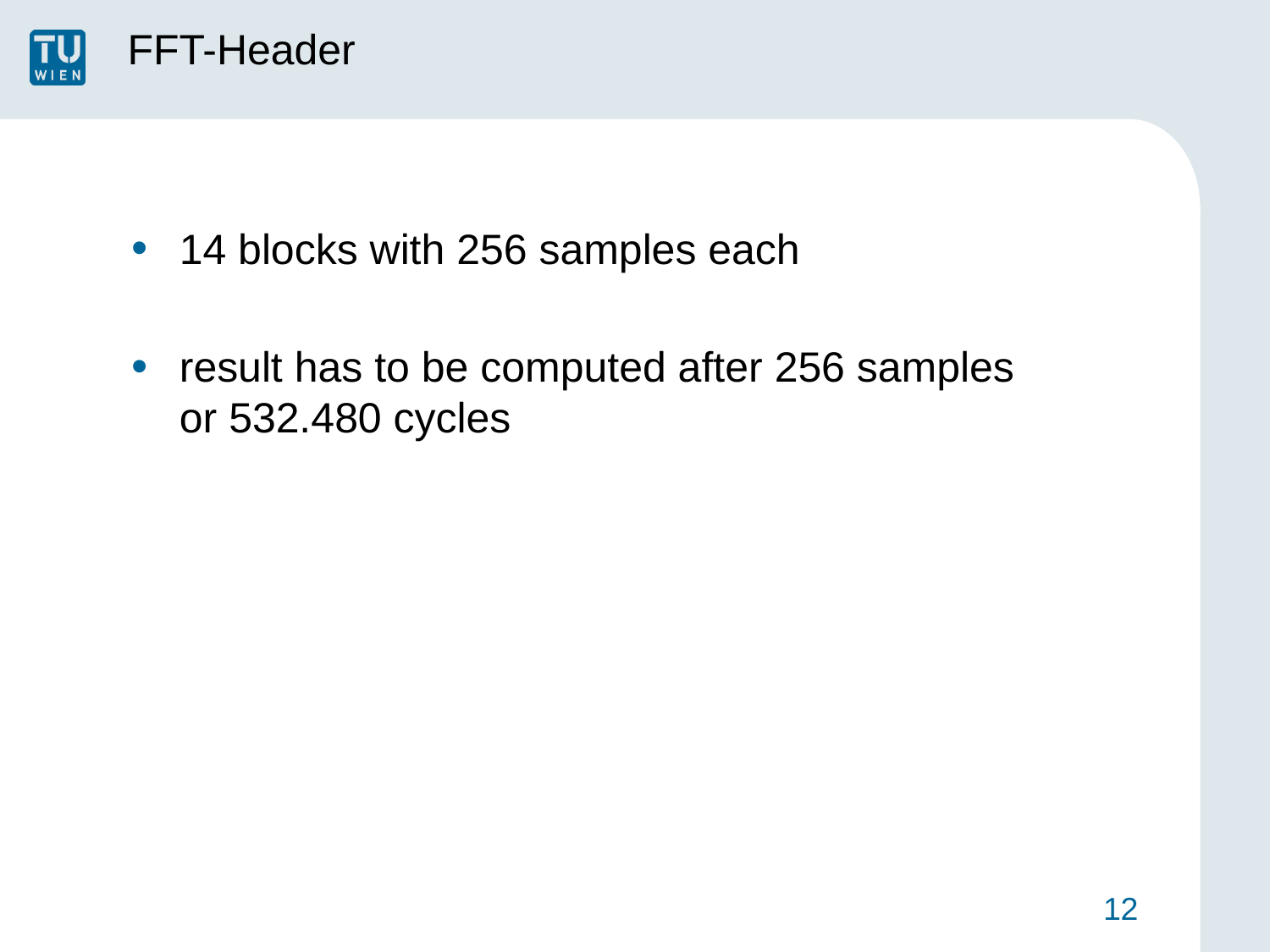

# FFT-Header

14 blocks with 256 samples each

result has to be computed after 256 samples
or 532.480 cycles